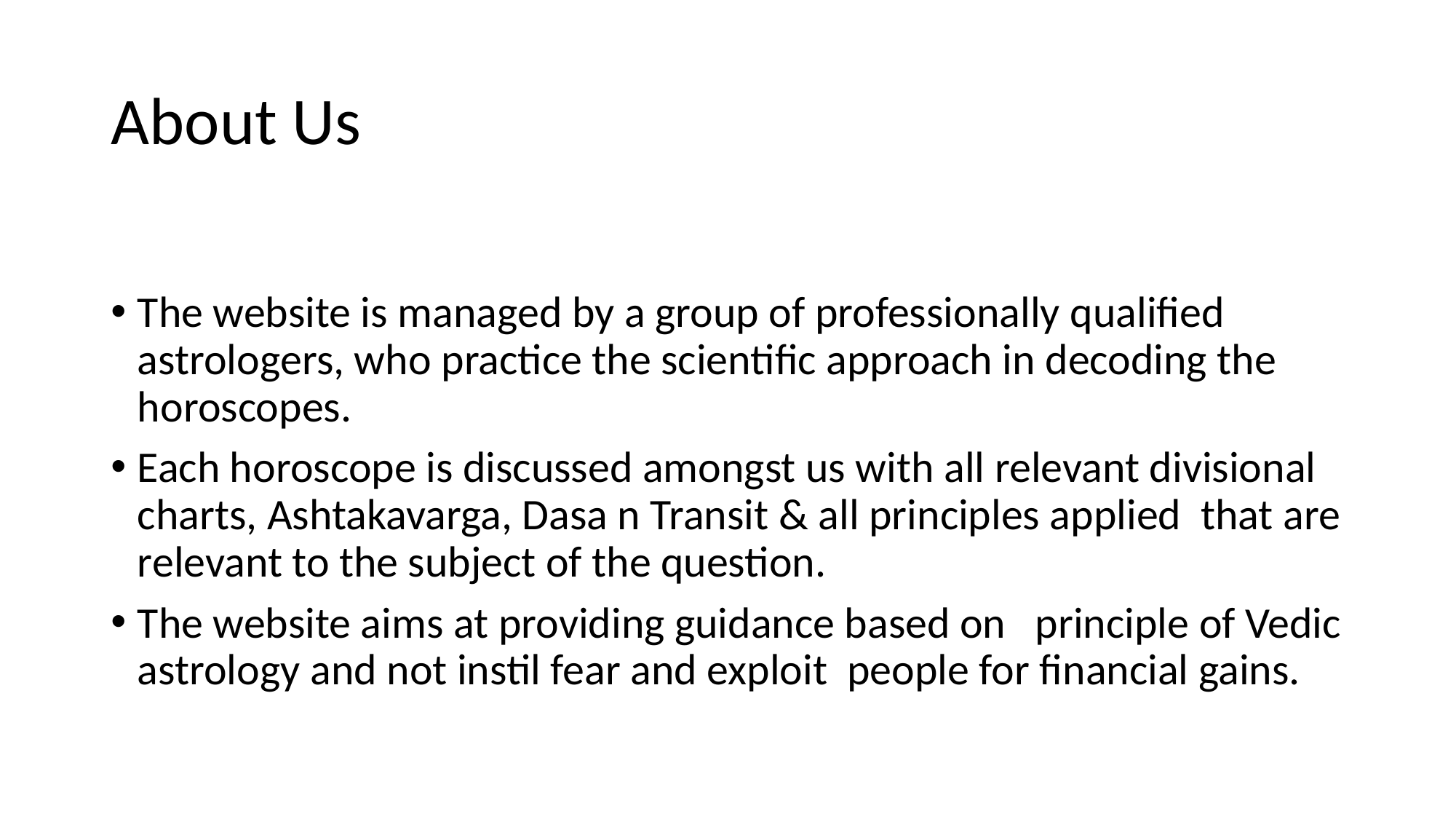

# About Us

The website is managed by a group of professionally qualified astrologers, who practice the scientific approach in decoding the horoscopes.
Each horoscope is discussed amongst us with all relevant divisional charts, Ashtakavarga, Dasa n Transit & all principles applied  that are relevant to the subject of the question.
The website aims at providing guidance based on   principle of Vedic astrology and not instil fear and exploit  people for financial gains.